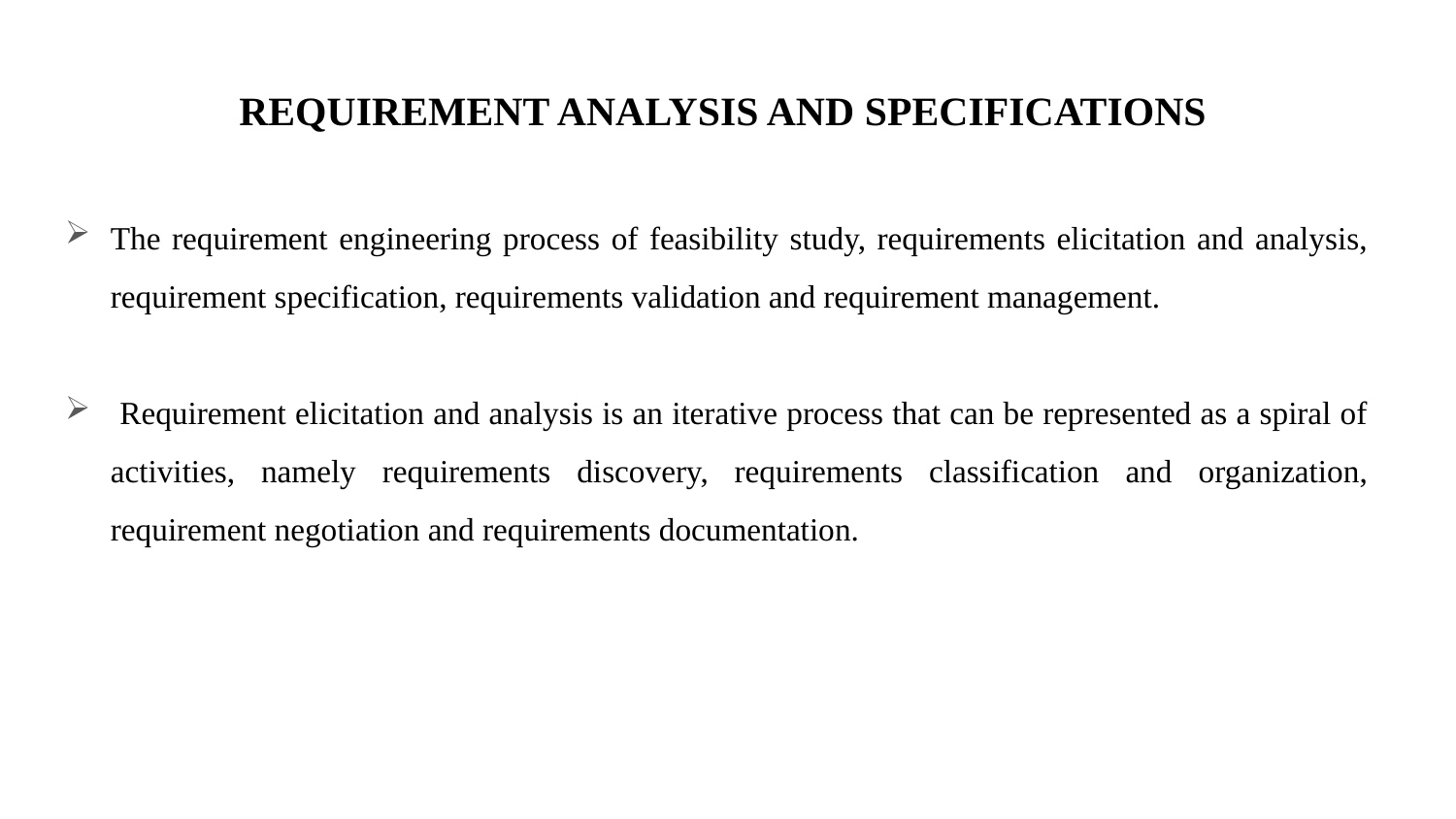

# REQUIREMENT ANALYSIS AND SPECIFICATIONS
The requirement engineering process of feasibility study, requirements elicitation and analysis, requirement specification, requirements validation and requirement management.

 Requirement elicitation and analysis is an iterative process that can be represented as a spiral of activities, namely requirements discovery, requirements classification and organization, requirement negotiation and requirements documentation.